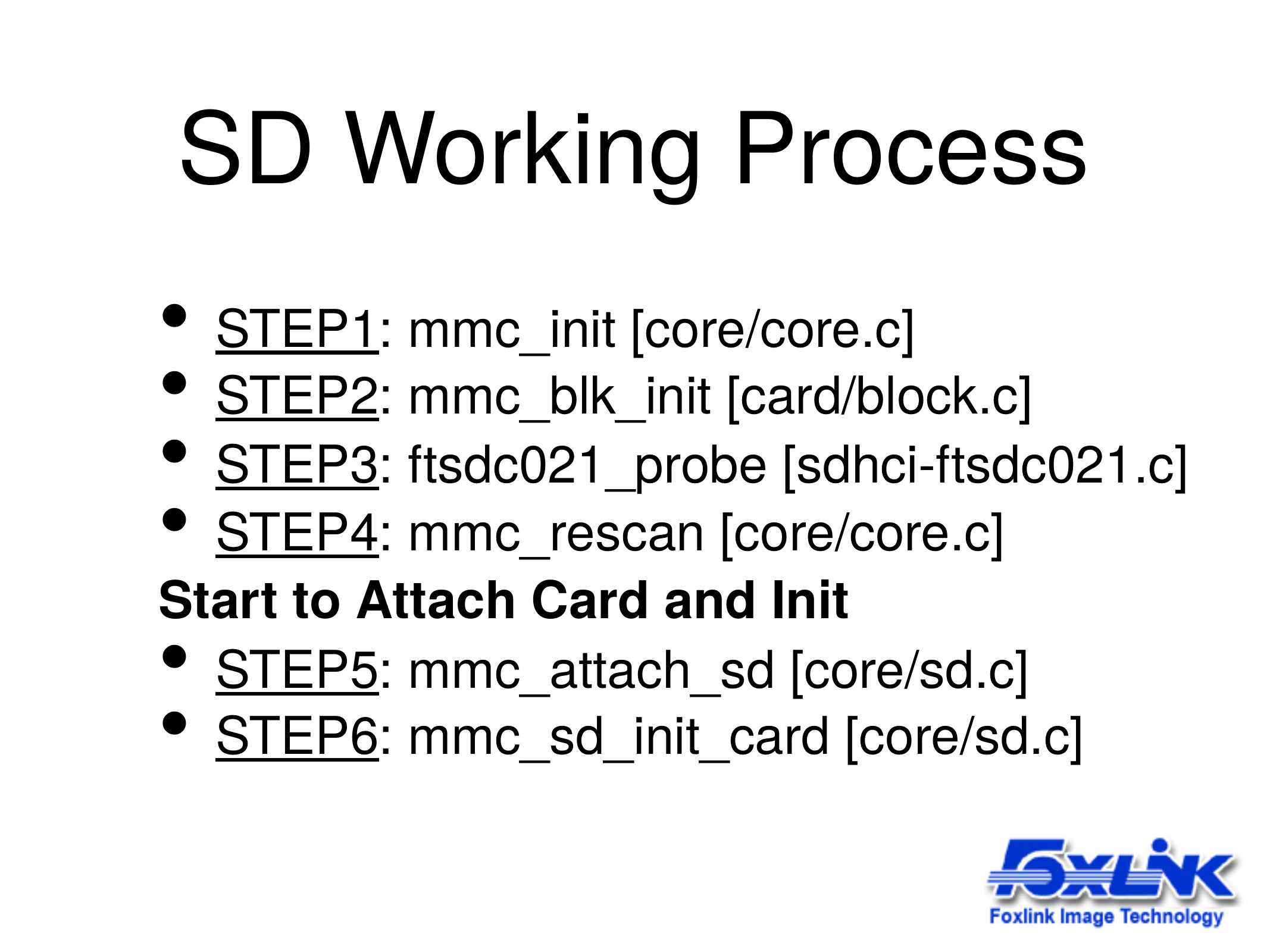

# SD Working Process
STEP1: mmc_init [core/core.c]
STEP2: mmc_blk_init [card/block.c]
STEP3: ftsdc021_probe [sdhci-ftsdc021.c]
STEP4: mmc_rescan [core/core.c]
Start to Attach Card and Init
STEP5: mmc_attach_sd [core/sd.c]
STEP6: mmc_sd_init_card [core/sd.c]